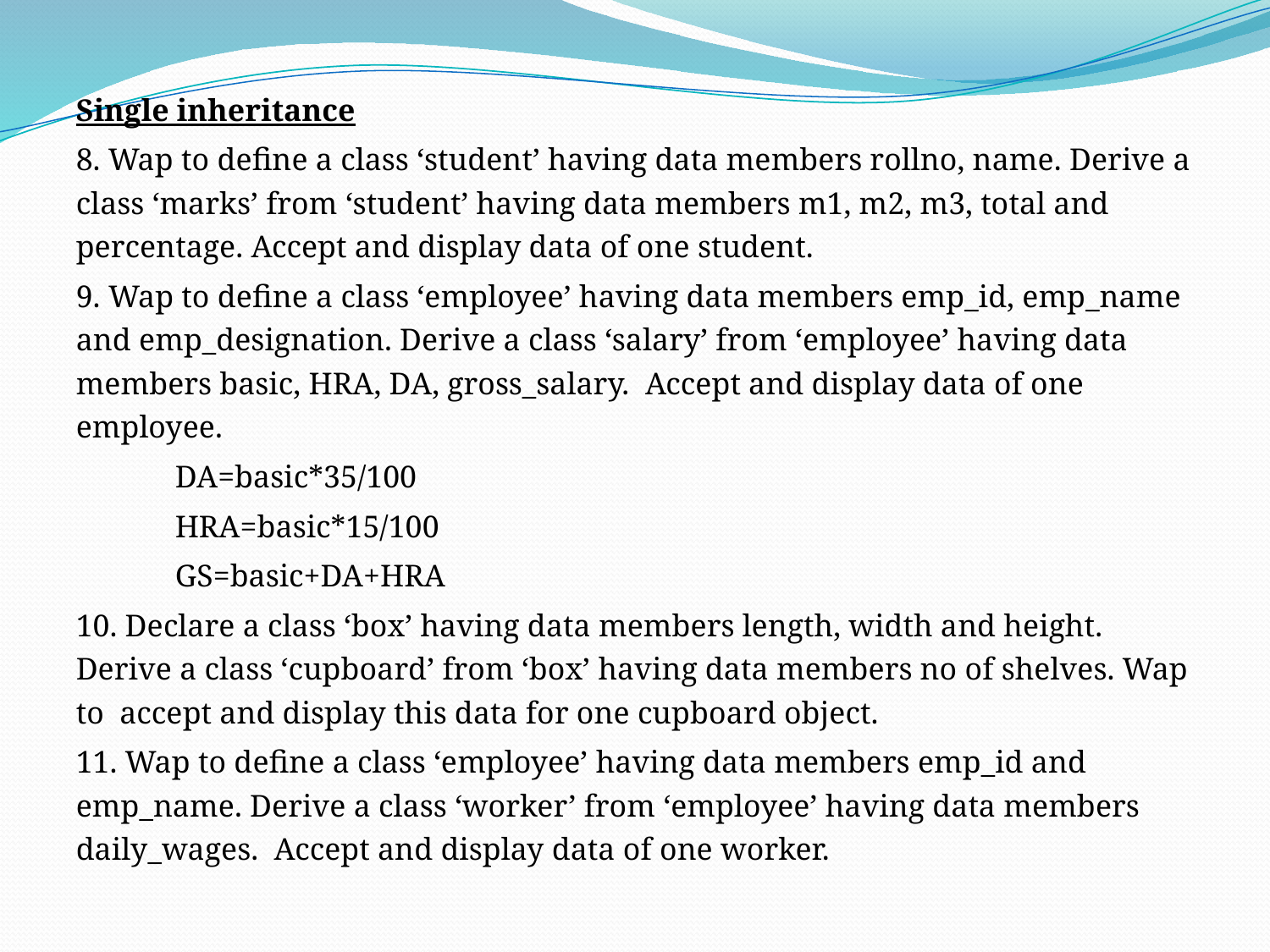

Single inheritance
8. Wap to define a class ‘student’ having data members rollno, name. Derive a class ‘marks’ from ‘student’ having data members m1, m2, m3, total and percentage. Accept and display data of one student.
9. Wap to define a class ‘employee’ having data members emp_id, emp_name and emp_designation. Derive a class ‘salary’ from ‘employee’ having data members basic, HRA, DA, gross_salary.  Accept and display data of one employee.
   DA=basic*35/100
   HRA=basic*15/100
   GS=basic+DA+HRA
10. Declare a class ‘box’ having data members length, width and height. Derive a class ‘cupboard’ from ‘box’ having data members no of shelves. Wap to  accept and display this data for one cupboard object.
11. Wap to define a class ‘employee’ having data members emp_id and emp_name. Derive a class ‘worker’ from ‘employee’ having data members daily_wages.  Accept and display data of one worker.